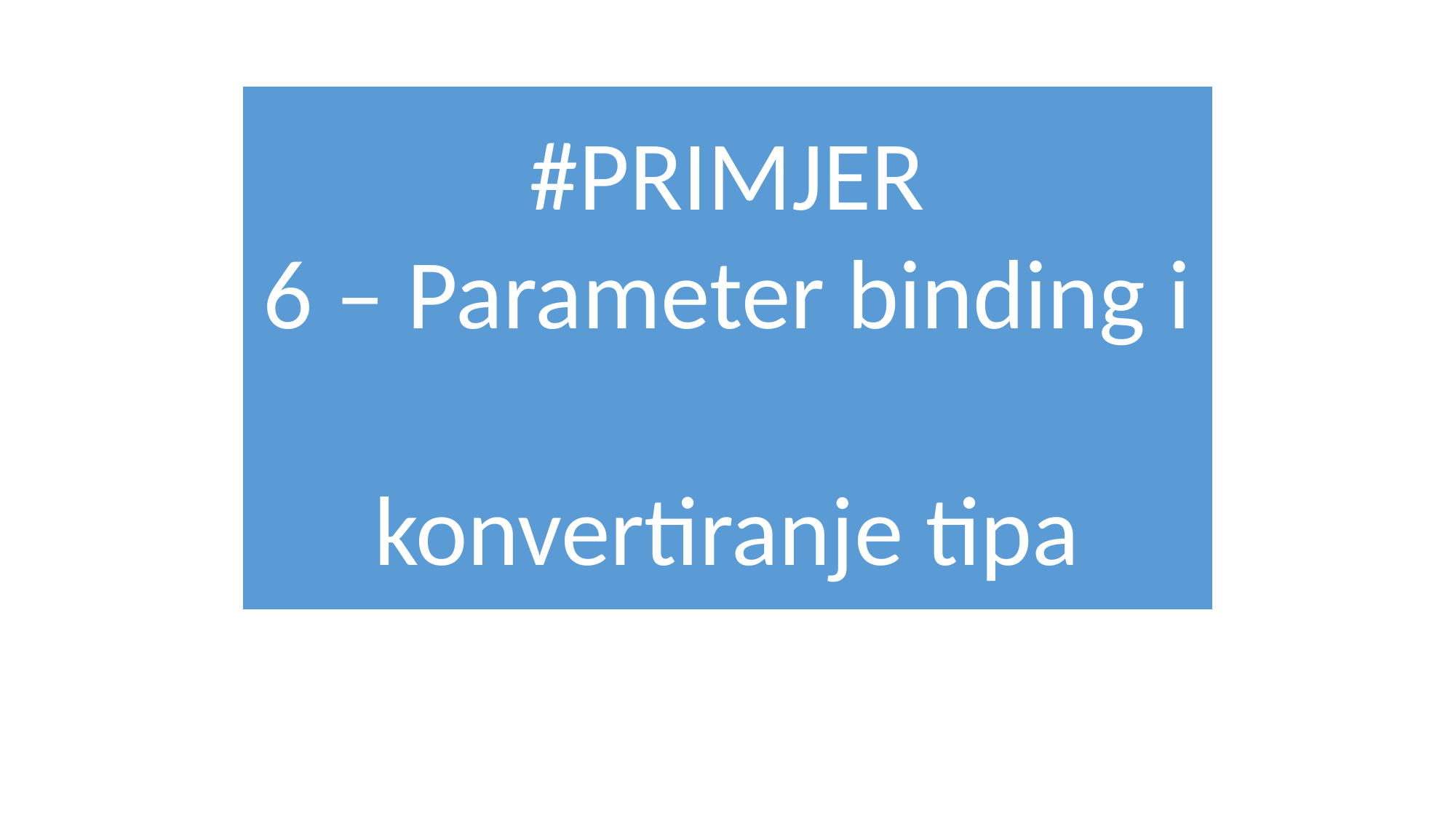

#PRIMJER
6 – Parameter binding i
konvertiranje tipa